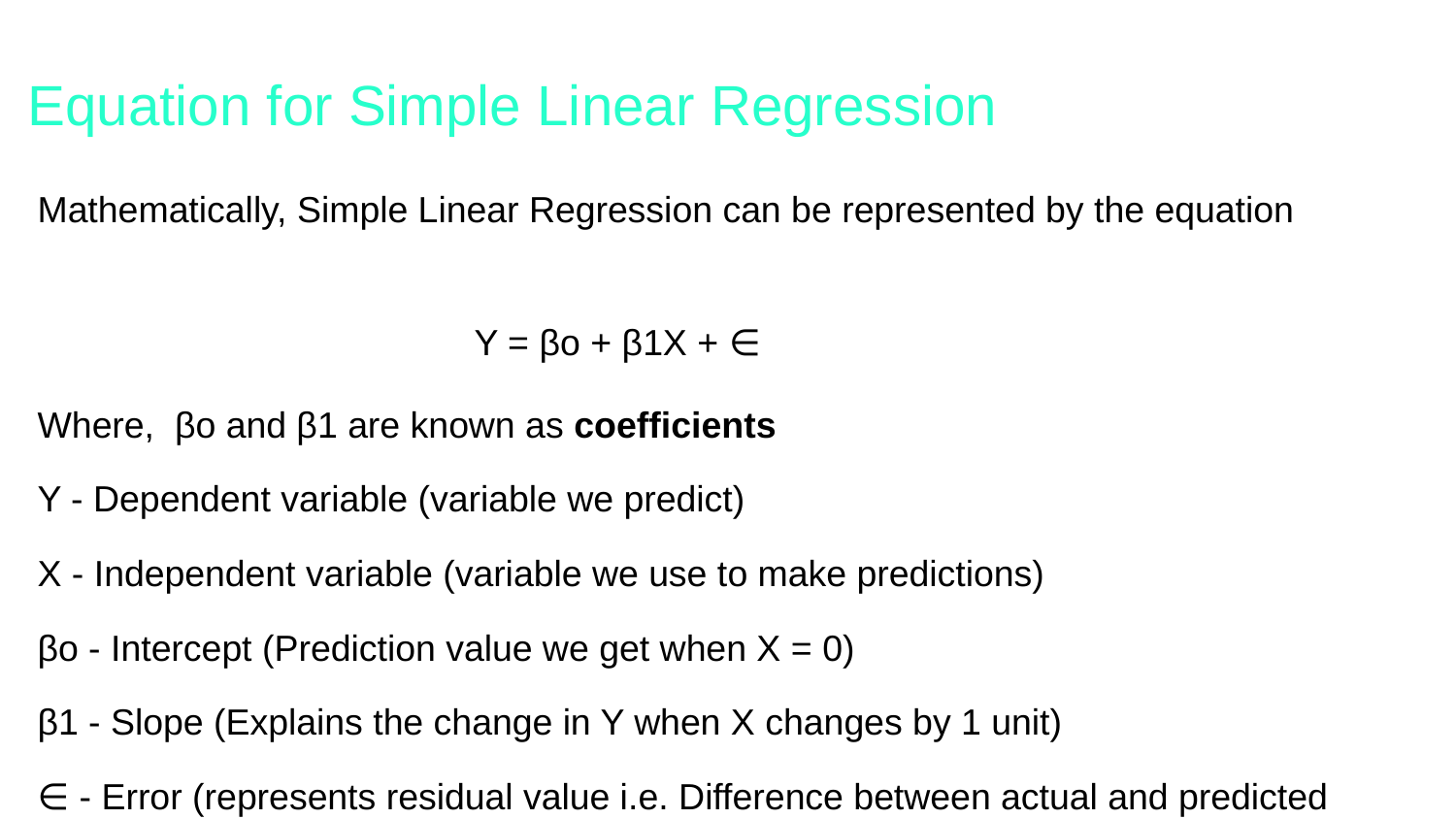

# Equation for Simple Linear Regression
Mathematically, Simple Linear Regression can be represented by the equation
Y = βo + β1X + ∈
Where,  βo and β1 are known as coefficients
Y - Dependent variable (variable we predict)
X - Independent variable (variable we use to make predictions)
βo - Intercept (Prediction value we get when X = 0)
β1 - Slope (Explains the change in Y when X changes by 1 unit)
∈ - Error (represents residual value i.e. Difference between actual and predicted values)